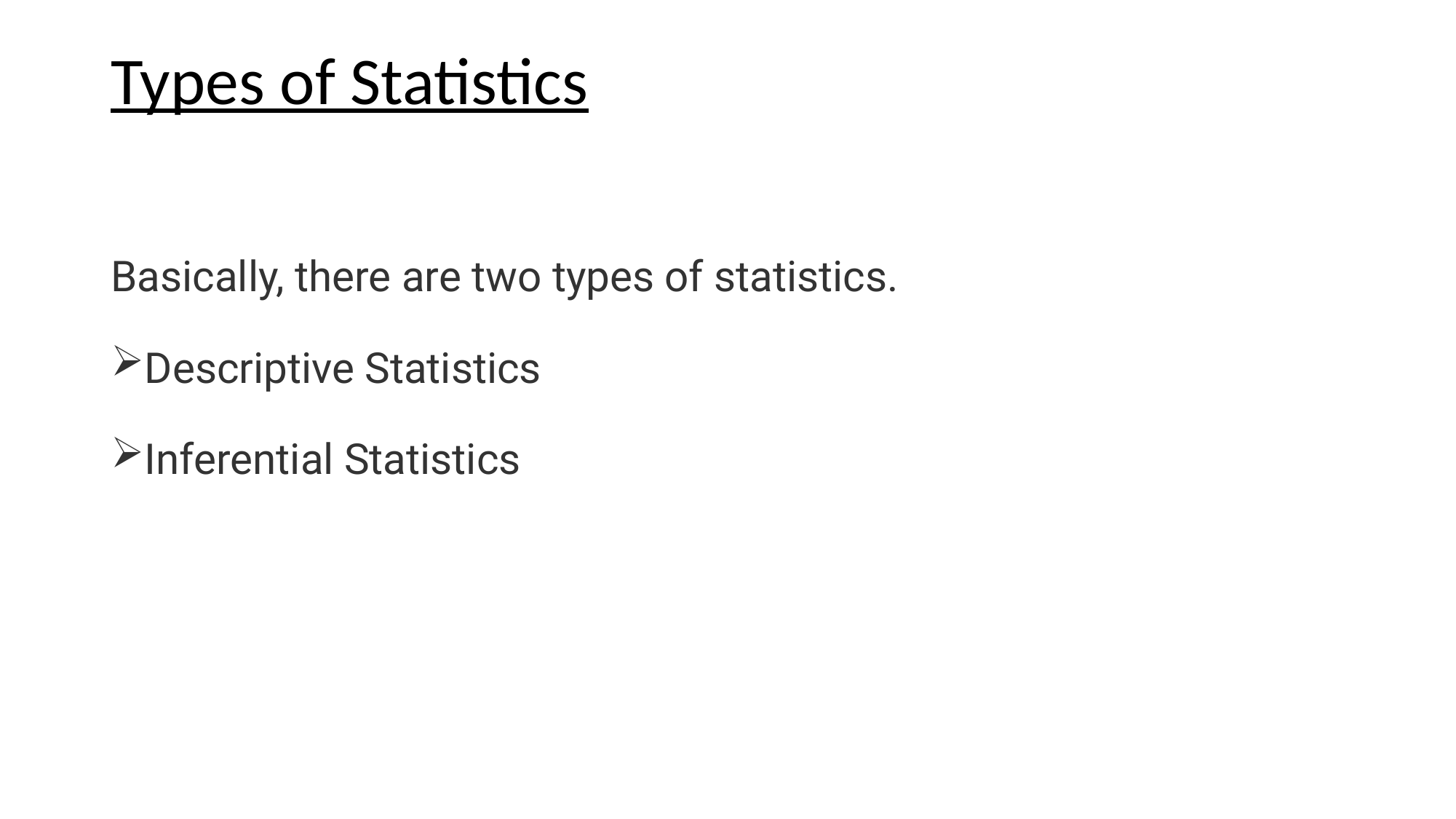

# Types of Statistics
Basically, there are two types of statistics.
Descriptive Statistics
Inferential Statistics